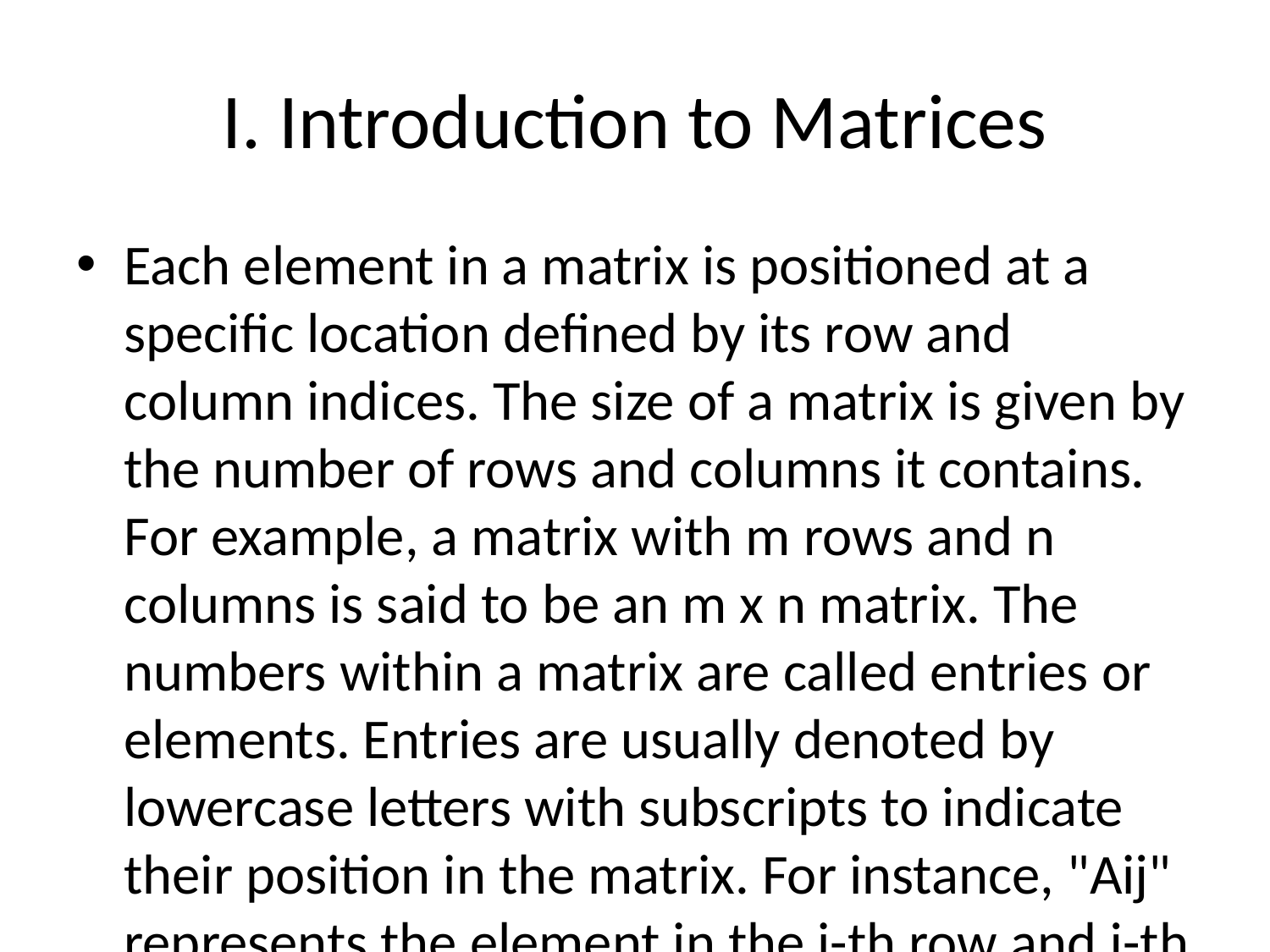

# I. Introduction to Matrices
Each element in a matrix is positioned at a specific location defined by its row and column indices. The size of a matrix is given by the number of rows and columns it contains. For example, a matrix with m rows and n columns is said to be an m x n matrix. The numbers within a matrix are called entries or elements. Entries are usually denoted by lowercase letters with subscripts to indicate their position in the matrix. For instance, "Aij" represents the element in the i-th row and j-th column of matrix A.